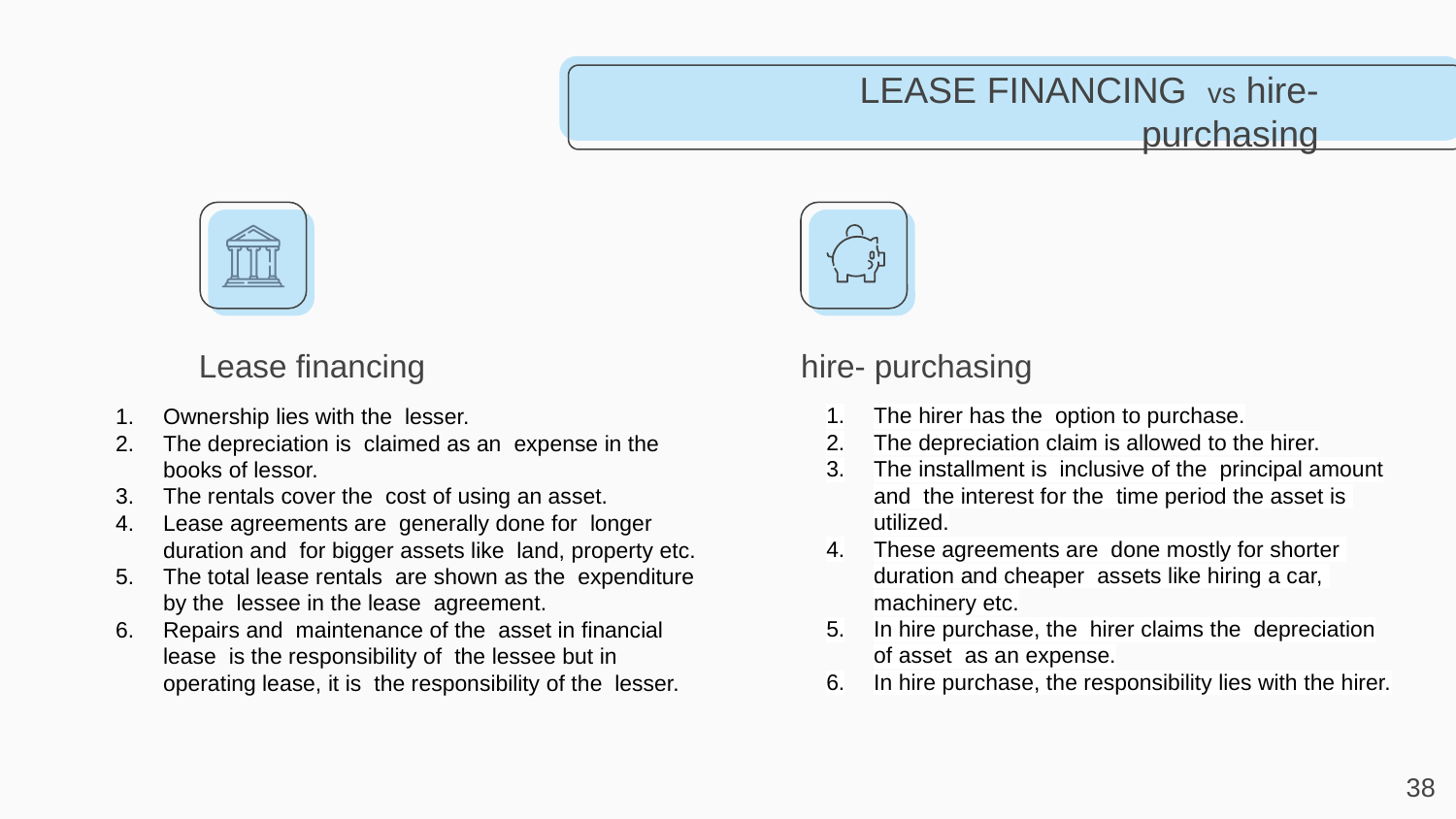

LEASE FINANCING  vs hire-purchasing

hire- purchasing
# Lease financing
The hirer has the  option to purchase.
The depreciation claim is allowed to the hirer.
The installment is  inclusive of the  principal amount and  the interest for the  time period the asset is  utilized.
These agreements are  done mostly for shorter  duration and cheaper  assets like hiring a car,  machinery etc.
In hire purchase, the  hirer claims the  depreciation of asset  as an expense.
In hire purchase, the responsibility lies with the hirer.
Ownership lies with the  lesser.
The depreciation is  claimed as an  expense in the books of lessor.
The rentals cover the  cost of using an asset.
Lease agreements are  generally done for  longer duration and  for bigger assets like  land, property etc.
The total lease rentals  are shown as the  expenditure by the  lessee in the lease  agreement.
Repairs and  maintenance of the  asset in financial lease  is the responsibility of  the lessee but in  operating lease, it is  the responsibility of the  lesser.
38